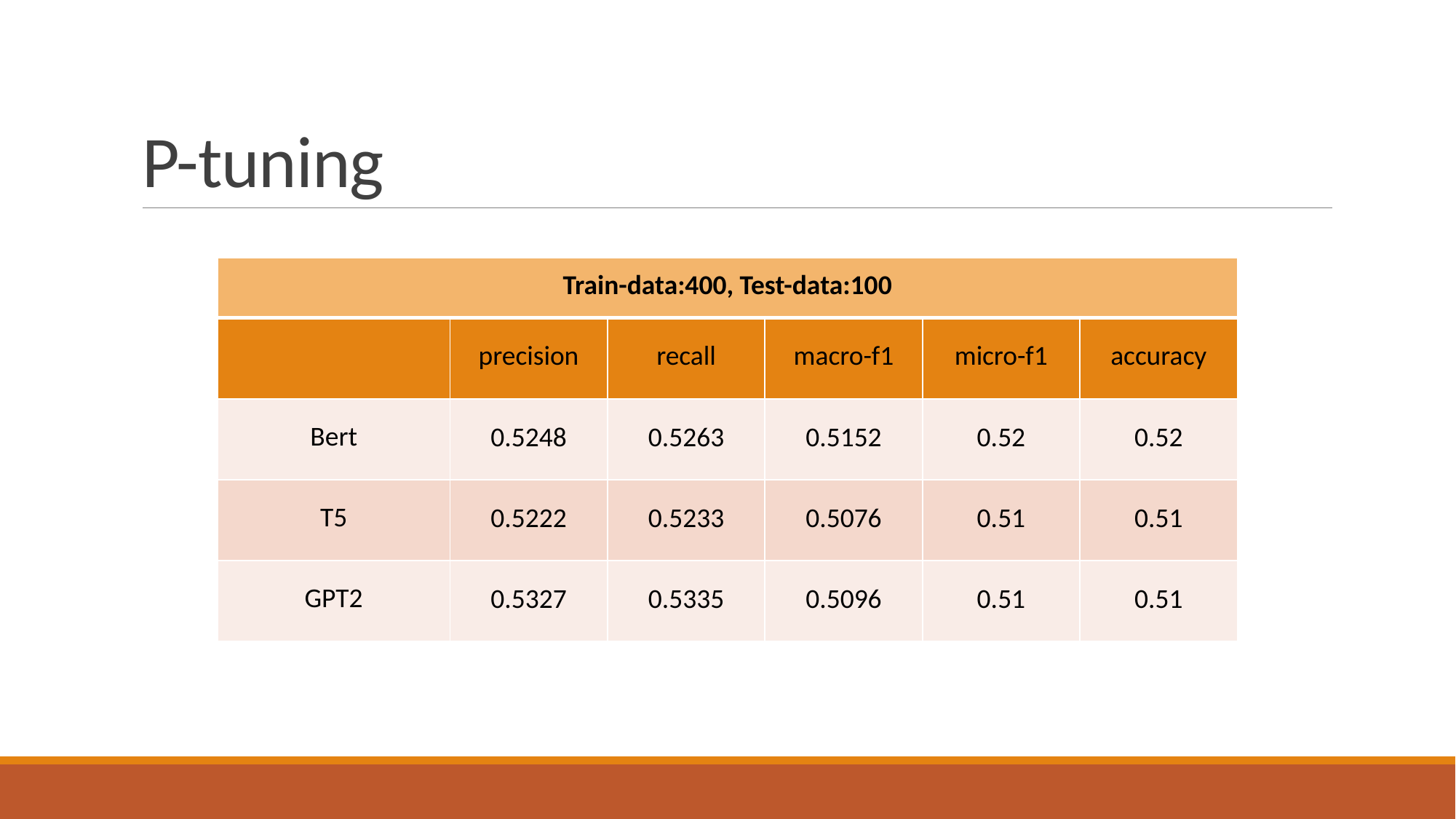

# P-tuning
| Train-data:400, Test-data:100 |  |  |  |  |  |
| --- | --- | --- | --- | --- | --- |
|  | precision | recall | macro-f1 | micro-f1 | accuracy |
| Bert | 0.5248 | 0.5263 | 0.5152 | 0.52 | 0.52 |
| T5 | 0.5222 | 0.5233 | 0.5076 | 0.51 | 0.51 |
| GPT2 | 0.5327 | 0.5335 | 0.5096 | 0.51 | 0.51 |